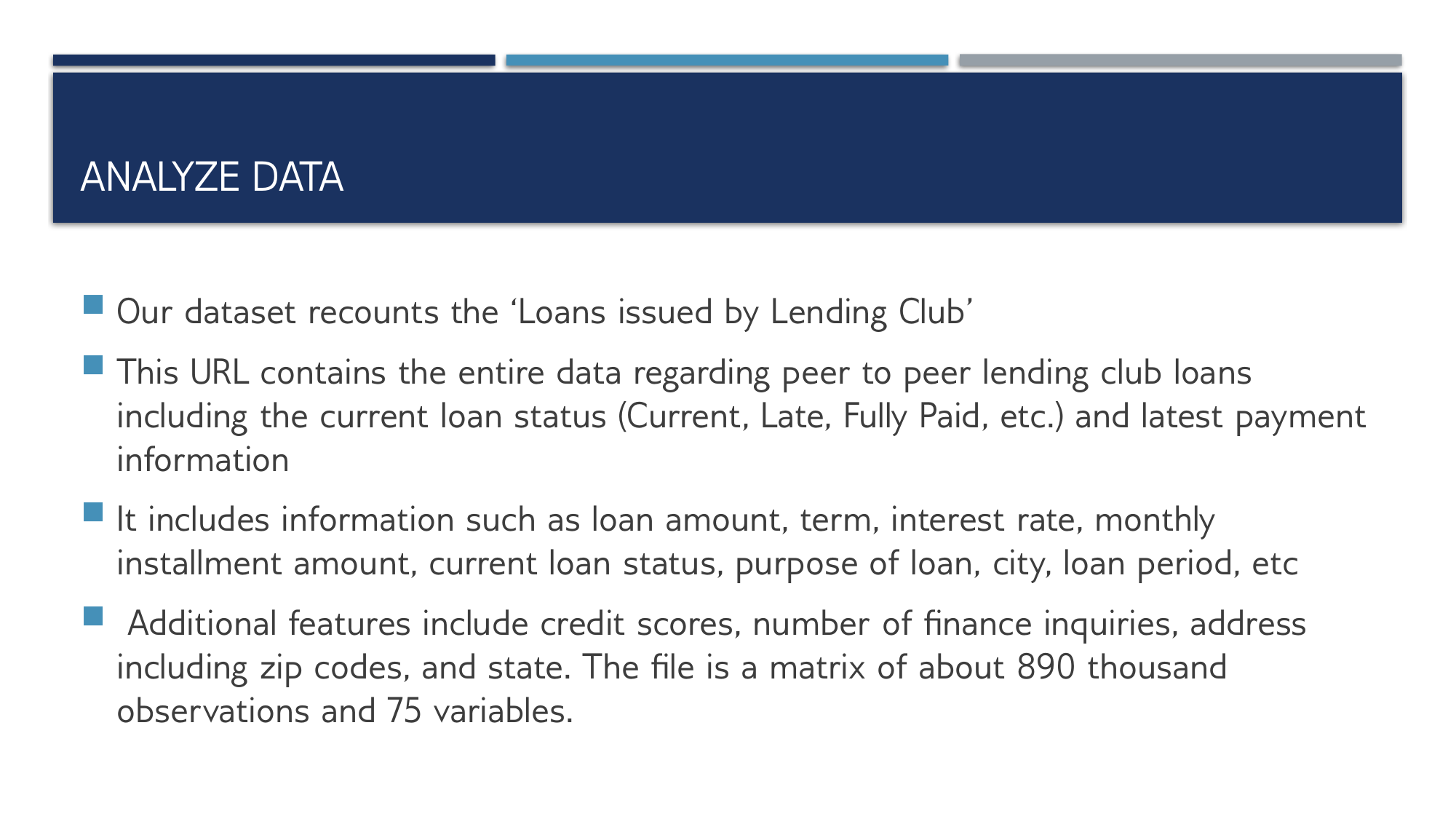

# ANALYZE DATA
Our dataset recounts the ‘Loans issued by Lending Club’
This URL contains the entire data regarding peer to peer lending club loans including the current loan status (Current, Late, Fully Paid, etc.) and latest payment information
It includes information such as loan amount, term, interest rate, monthly installment amount, current loan status, purpose of loan, city, loan period, etc
 Additional features include credit scores, number of finance inquiries, address including zip codes, and state. The file is a matrix of about 890 thousand observations and 75 variables.